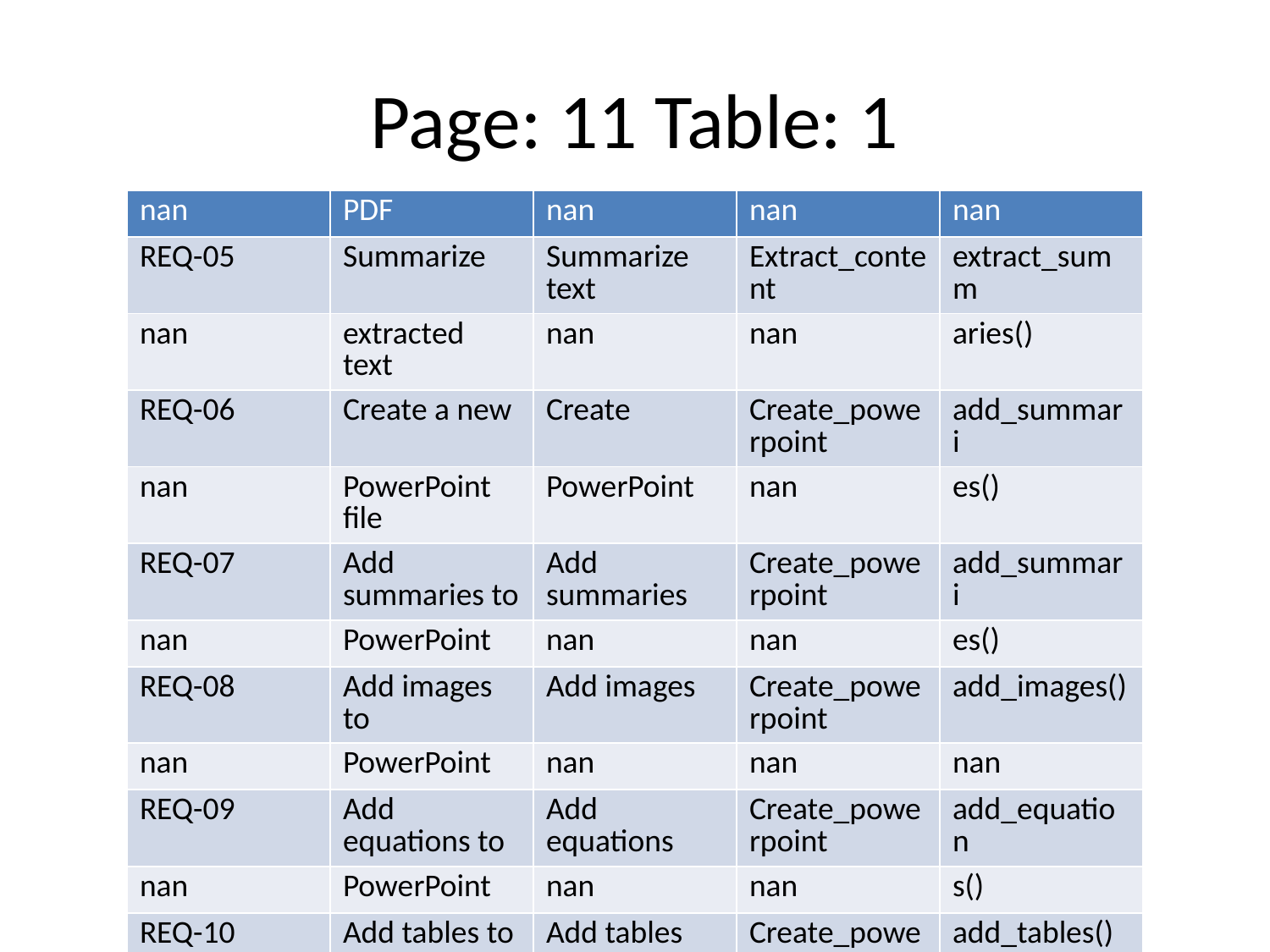

# Page: 11 Table: 1
| nan | PDF | nan | nan | nan |
| --- | --- | --- | --- | --- |
| REQ-05 | Summarize | Summarize text | Extract\_content | extract\_summ |
| nan | extracted text | nan | nan | aries() |
| REQ-06 | Create a new | Create | Create\_powerpoint | add\_summari |
| nan | PowerPoint file | PowerPoint | nan | es() |
| REQ-07 | Add summaries to | Add summaries | Create\_powerpoint | add\_summari |
| nan | PowerPoint | nan | nan | es() |
| REQ-08 | Add images to | Add images | Create\_powerpoint | add\_images() |
| nan | PowerPoint | nan | nan | nan |
| REQ-09 | Add equations to | Add equations | Create\_powerpoint | add\_equation |
| nan | PowerPoint | nan | nan | s() |
| REQ-10 | Add tables to | Add tables | Create\_powerpoint | add\_tables() |
| nan | PowerPoint | nan | nan | nan |
| REQ-11 | Save and download | Save PPT | Create\_powerpoint | save\_ppt() |
| nan | the PowerPoint | nan | nan | nan |